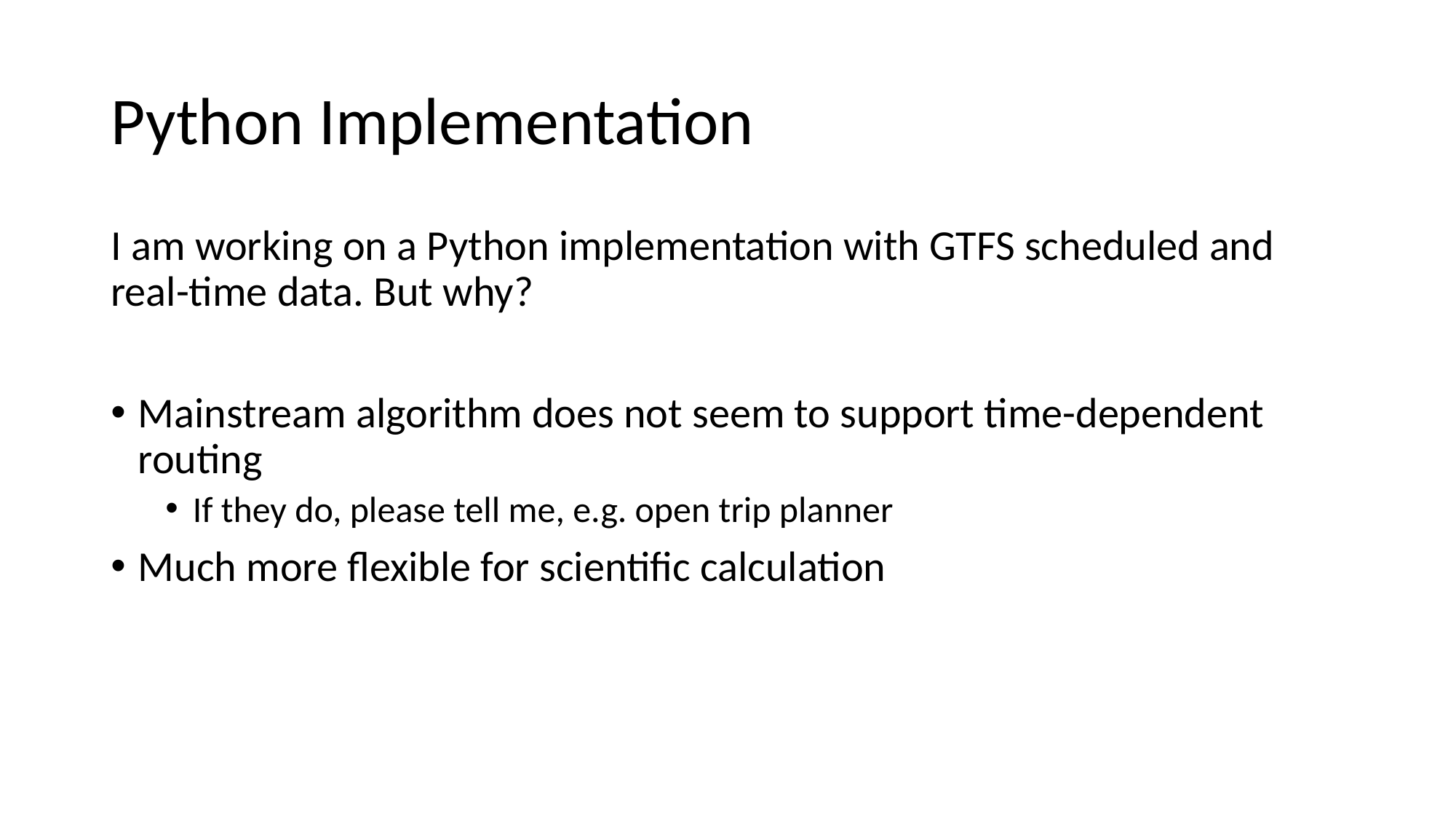

# Python Implementation
I am working on a Python implementation with GTFS scheduled and real-time data. But why?

Mainstream algorithm does not seem to support time-dependent routing
If they do, please tell me, e.g. open trip planner
Much more flexible for scientific calculation